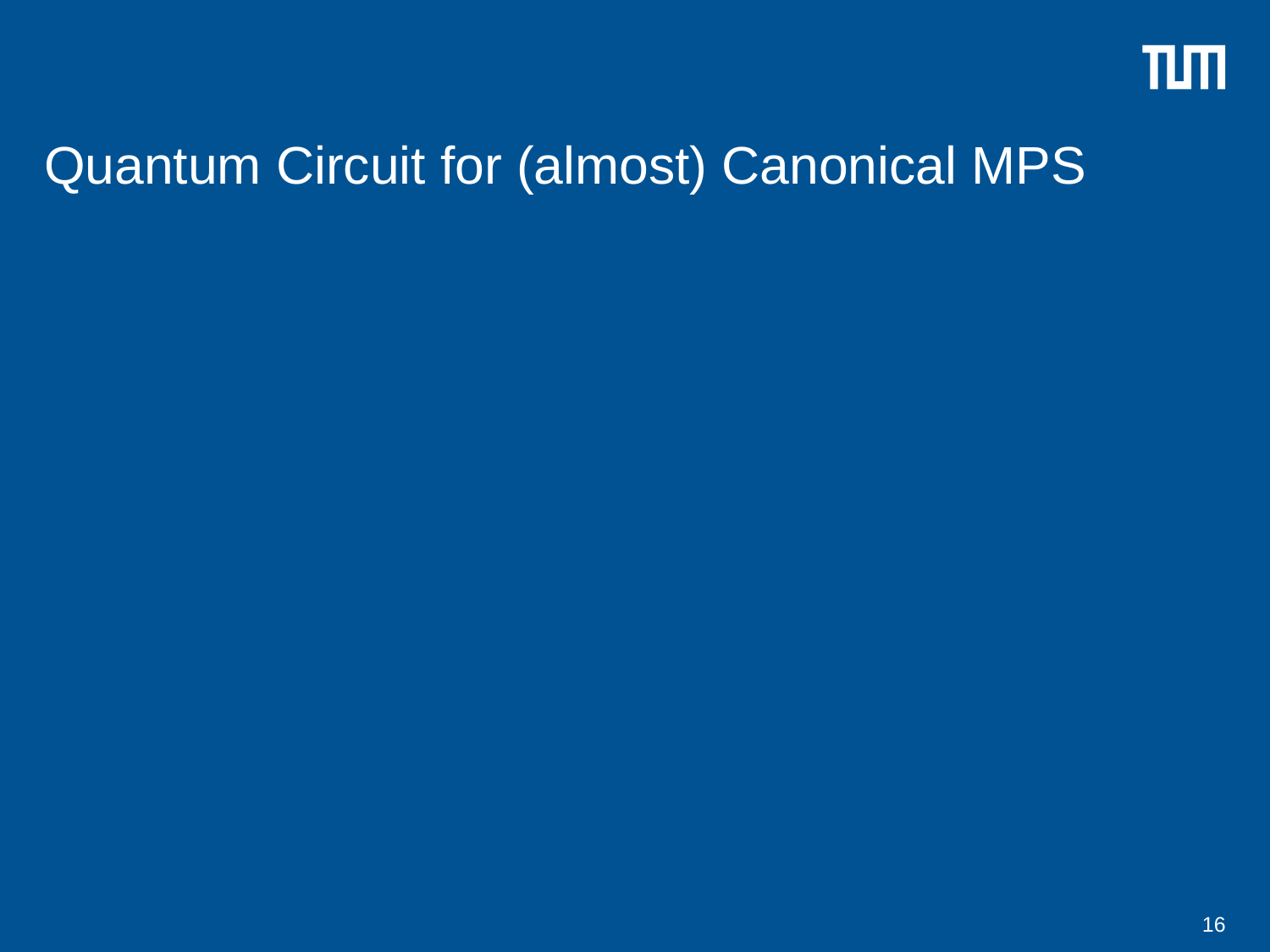

# Quantum Circuit for (almost) Canonical MPS
16